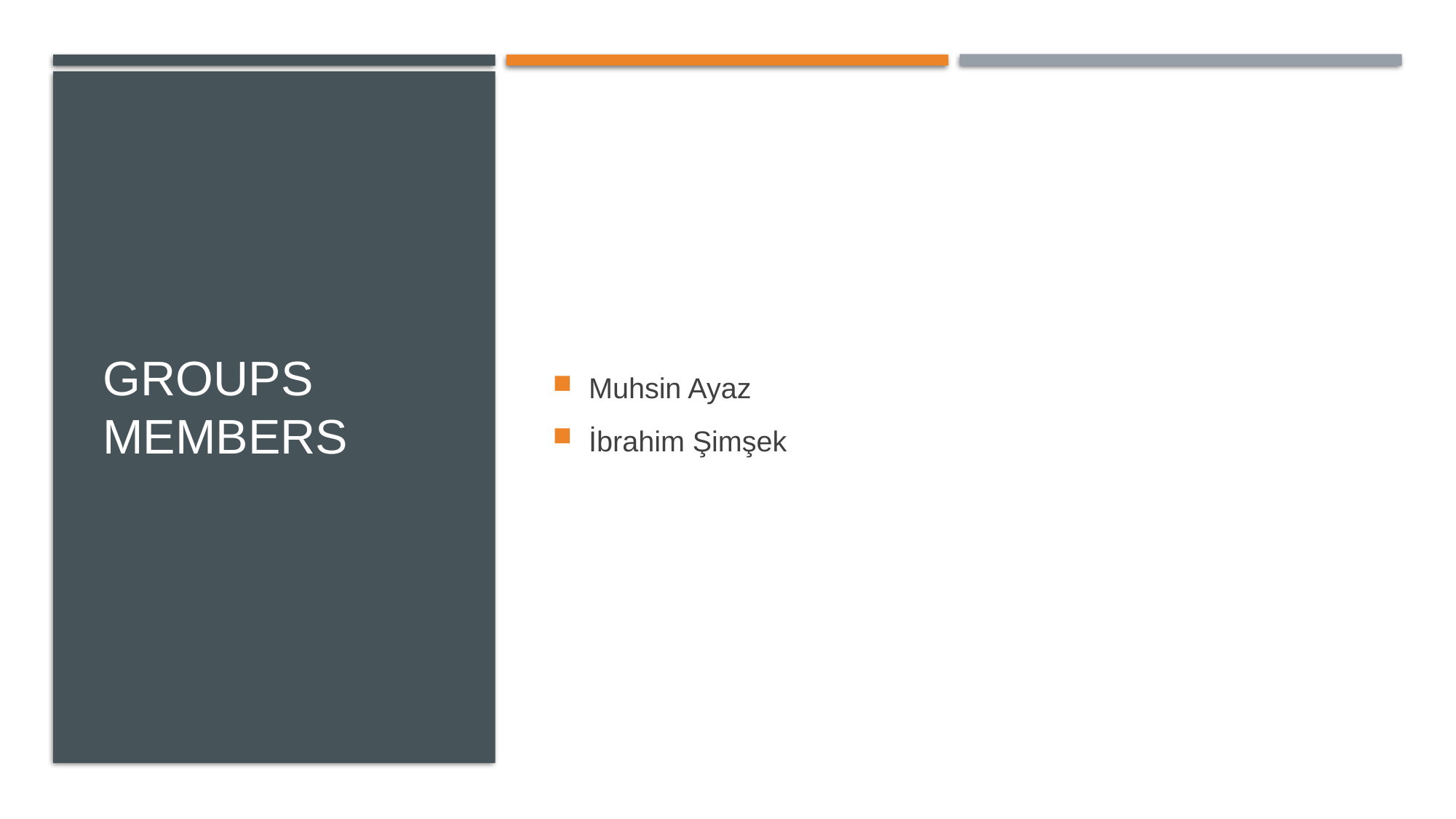

# Groups Members
Muhsin Ayaz
İbrahim Şimşek